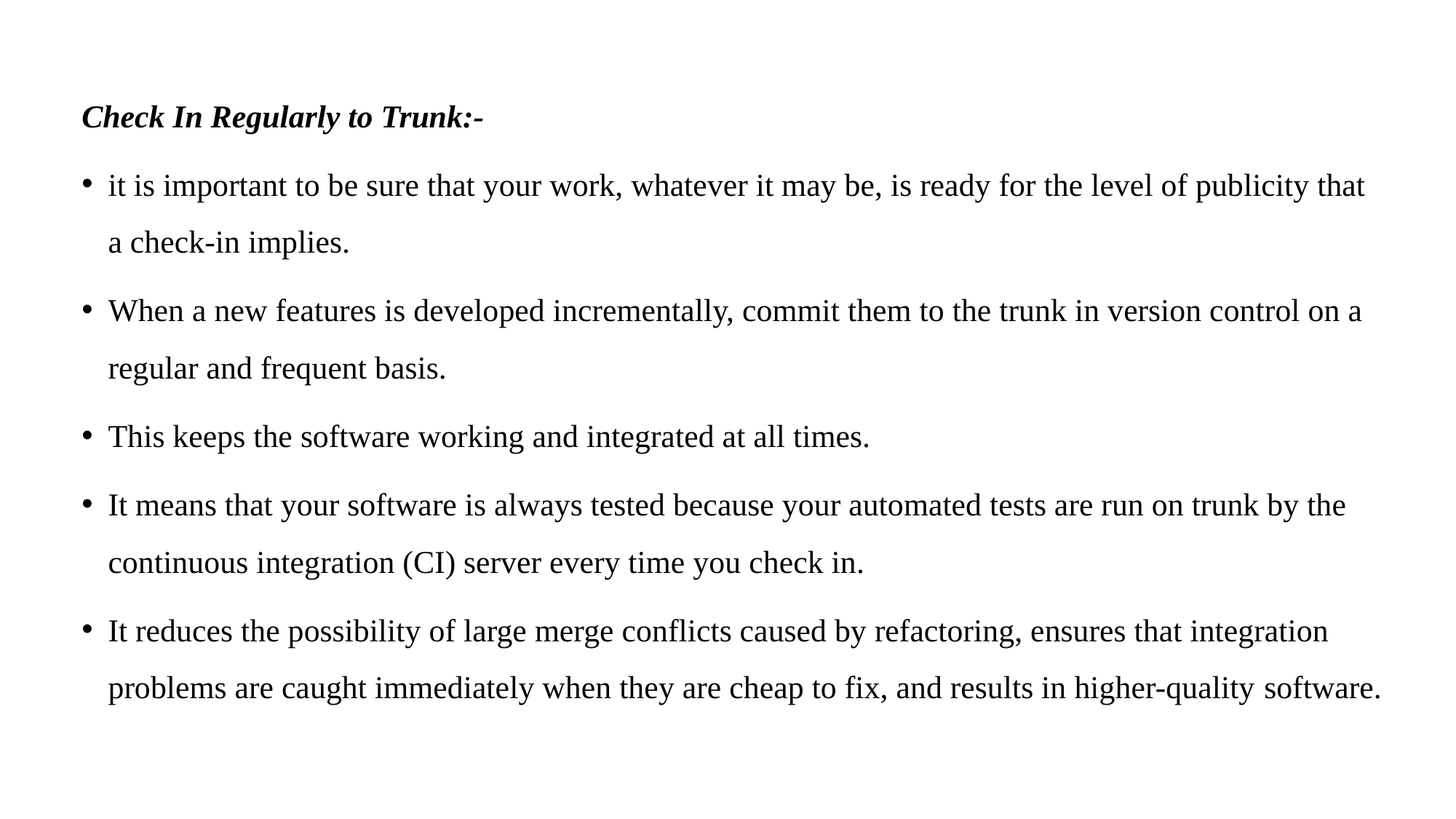

Check In Regularly to Trunk:-
it is important to be sure that your work, whatever it may be, is ready for the level of publicity that a check-in implies.
When a new features is developed incrementally, commit them to the trunk in version control on a regular and frequent basis.
This keeps the software working and integrated at all times.
It means that your software is always tested because your automated tests are run on trunk by the continuous integration (CI) server every time you check in.
It reduces the possibility of large merge conflicts caused by refactoring, ensures that integration problems are caught immediately when they are cheap to fix, and results in higher-quality software.